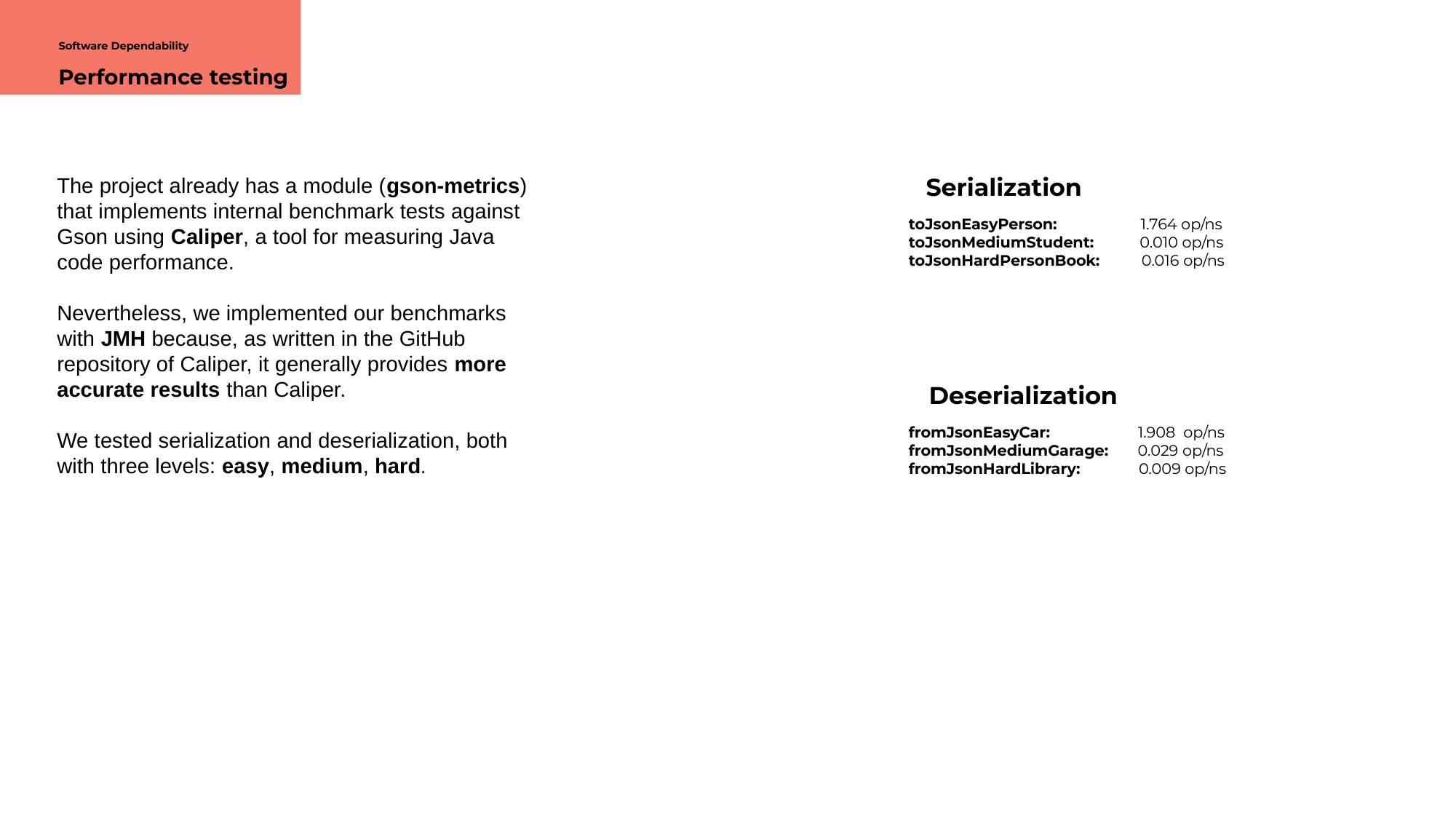

Software Dependability
Performance testing
Serialization
toJsonEasyPerson:                    1.764 op/ns
toJsonMediumStudent:           0.010 op/ns
toJsonHardPersonBook:          0.016 op/ns
Deserialization
fromJsonEasyCar:                     1.908  op/ns
fromJsonMediumGarage:       0.029 op/ns
fromJsonHardLibrary:              0.009 op/ns
The project already has a module (gson-metrics) that implements internal benchmark tests against Gson using Caliper, a tool for measuring Java code performance.

Nevertheless, we implemented our benchmarks with JMH because, as written in the GitHub repository of Caliper, it generally provides more accurate results than Caliper.
We tested serialization and deserialization, both with three levels: easy, medium, hard.